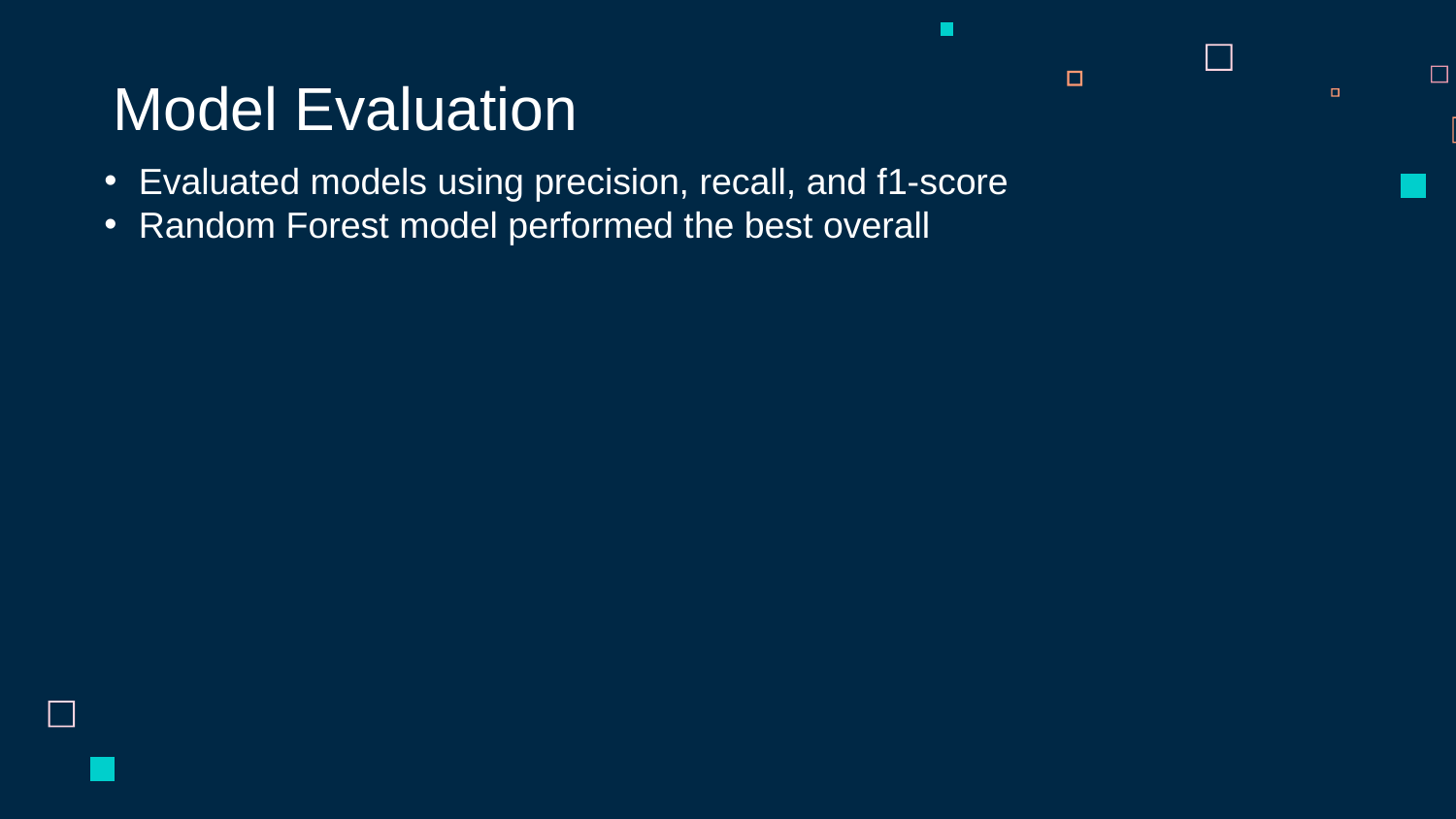

# Model Evaluation
Evaluated models using precision, recall, and f1-score
Random Forest model performed the best overall